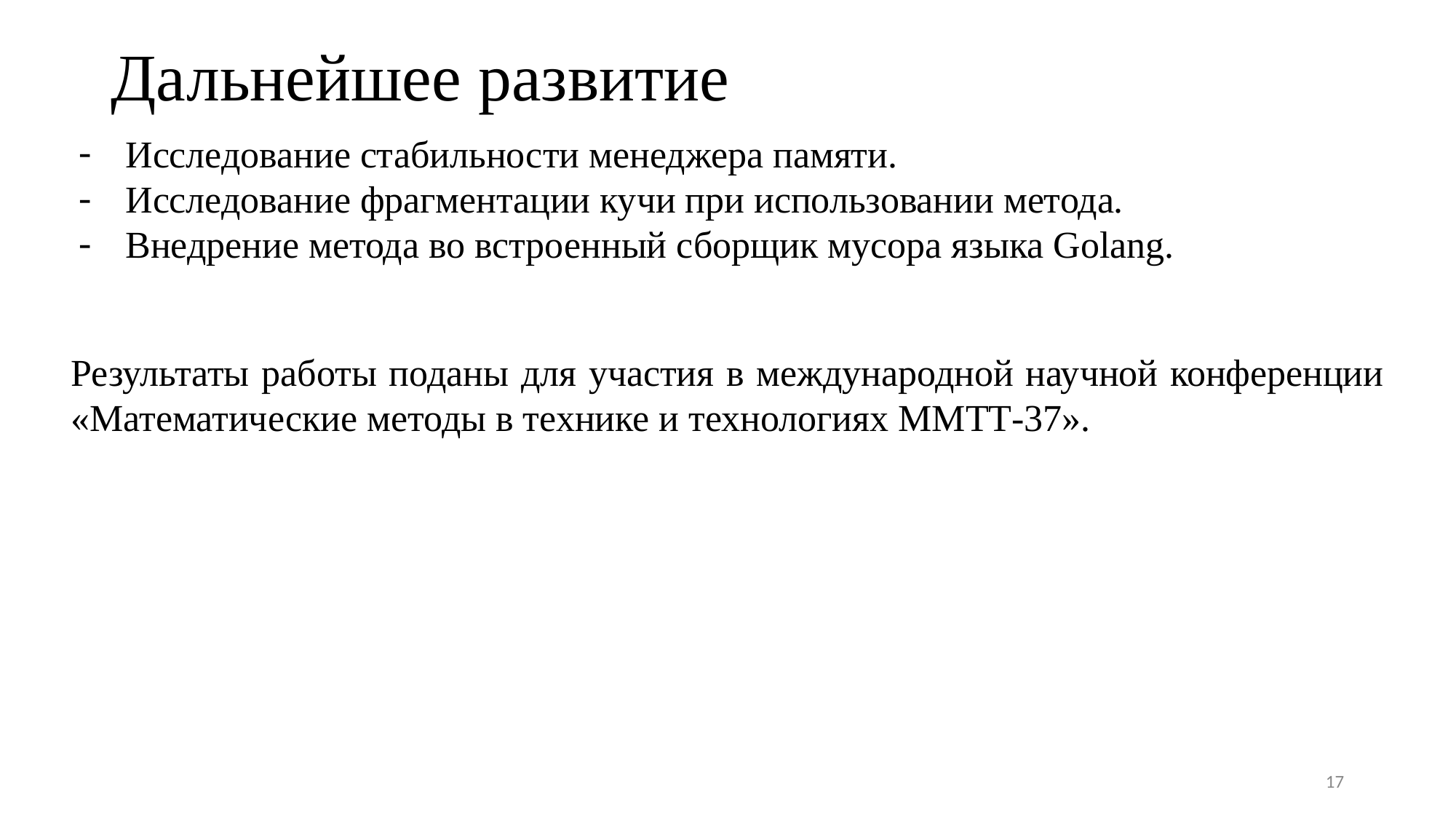

# Дальнейшее развитие
Исследование стабильности менеджера памяти.
Исследование фрагментации кучи при использовании метода.
Внедрение метода во встроенный сборщик мусора языка Golang.

Результаты работы поданы для участия в международной научной конференции «Математические методы в технике и технологиях ММТТ-37».
17